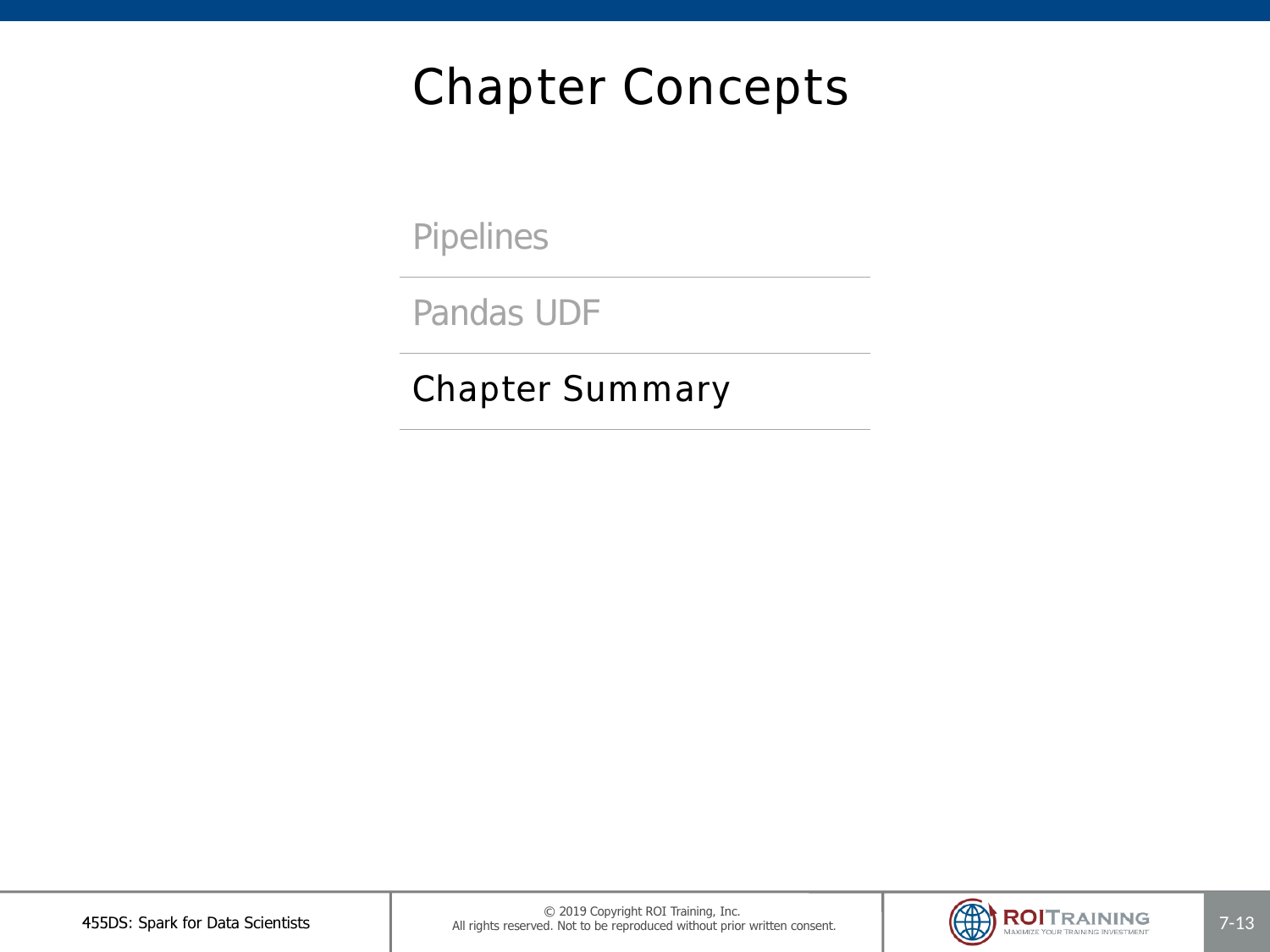

# Chapter Concepts
| Pipelines |
| --- |
| Pandas UDF |
| Chapter Summary |